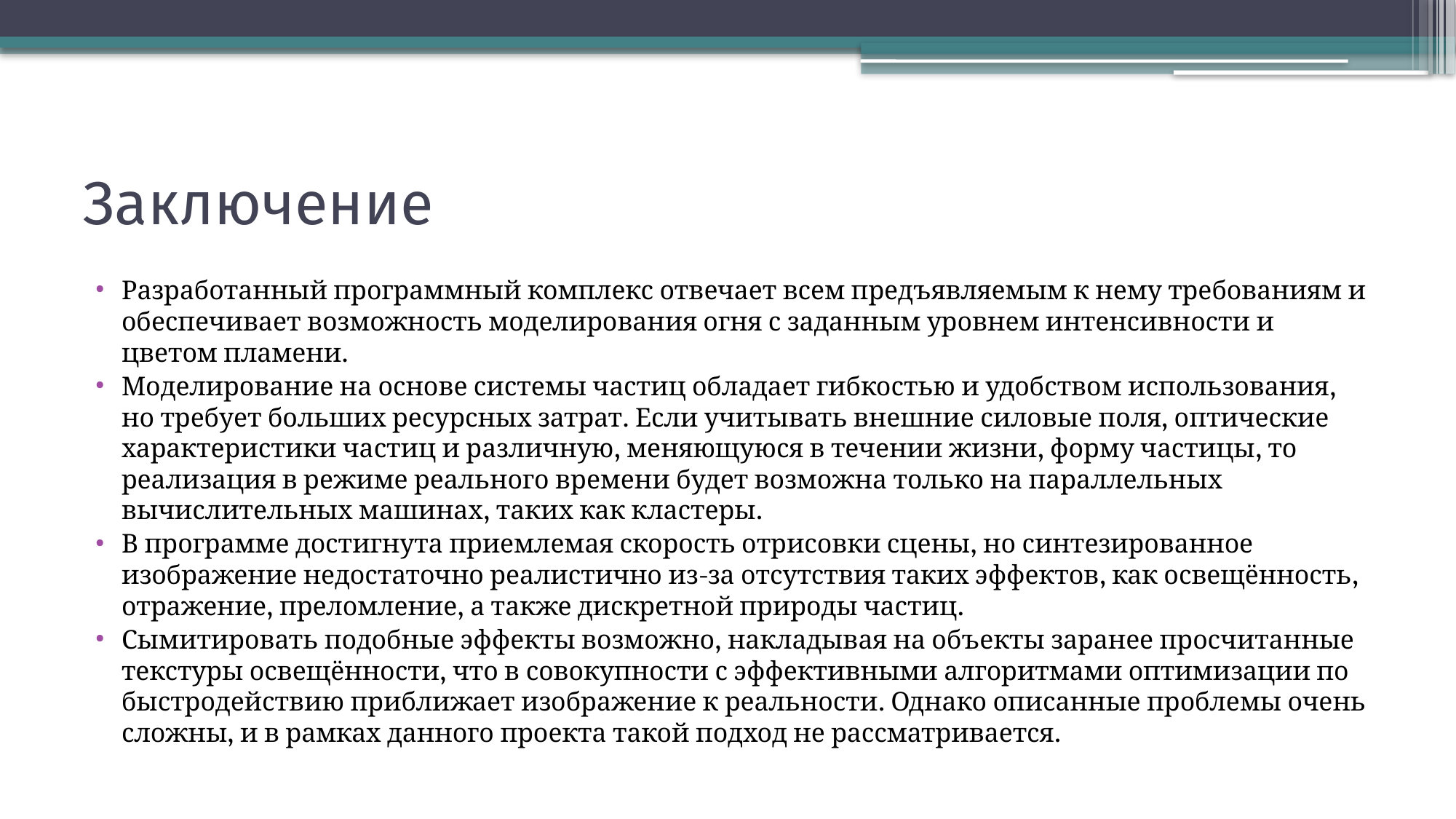

# Заключение
Разработанный программный комплекс отвечает всем предъявляемым к нему требованиям и обеспечивает возможность моделирования огня с заданным уровнем интенсивности и цветом пламени.
Моделирование на основе системы частиц обладает гибкостью и удобством использования, но требует больших ресурсных затрат. Если учитывать внешние силовые поля, оптические характеристики частиц и различную, меняющуюся в течении жизни, форму частицы, то реализация в режиме реального времени будет возможна только на параллельных вычислительных машинах, таких как кластеры.
В программе достигнута приемлемая скорость отрисовки сцены, но синтезированное изображение недостаточно реалистично из-за отсутствия таких эффектов, как освещённость, отражение, преломление, а также дискретной природы частиц.
Сымитировать подобные эффекты возможно, накладывая на объекты заранее просчитанные текстуры освещённости, что в совокупности с эффективными алгоритмами оптимизации по быстродействию приближает изображение к реальности. Однако описанные проблемы очень сложны, и в рамках данного проекта такой подход не рассматривается.